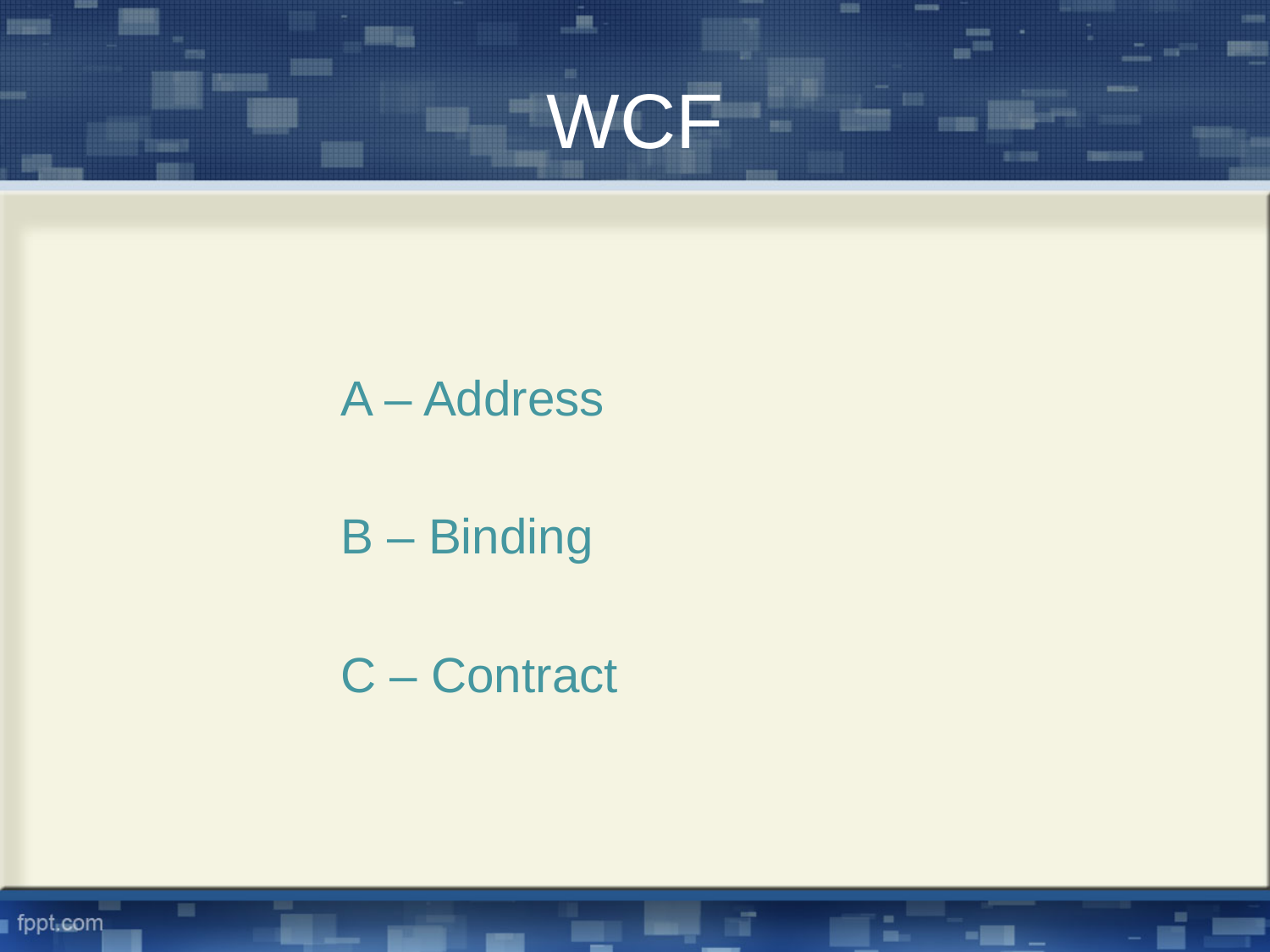

# WCF

		A – Address

		B – Binding

		C – Contract